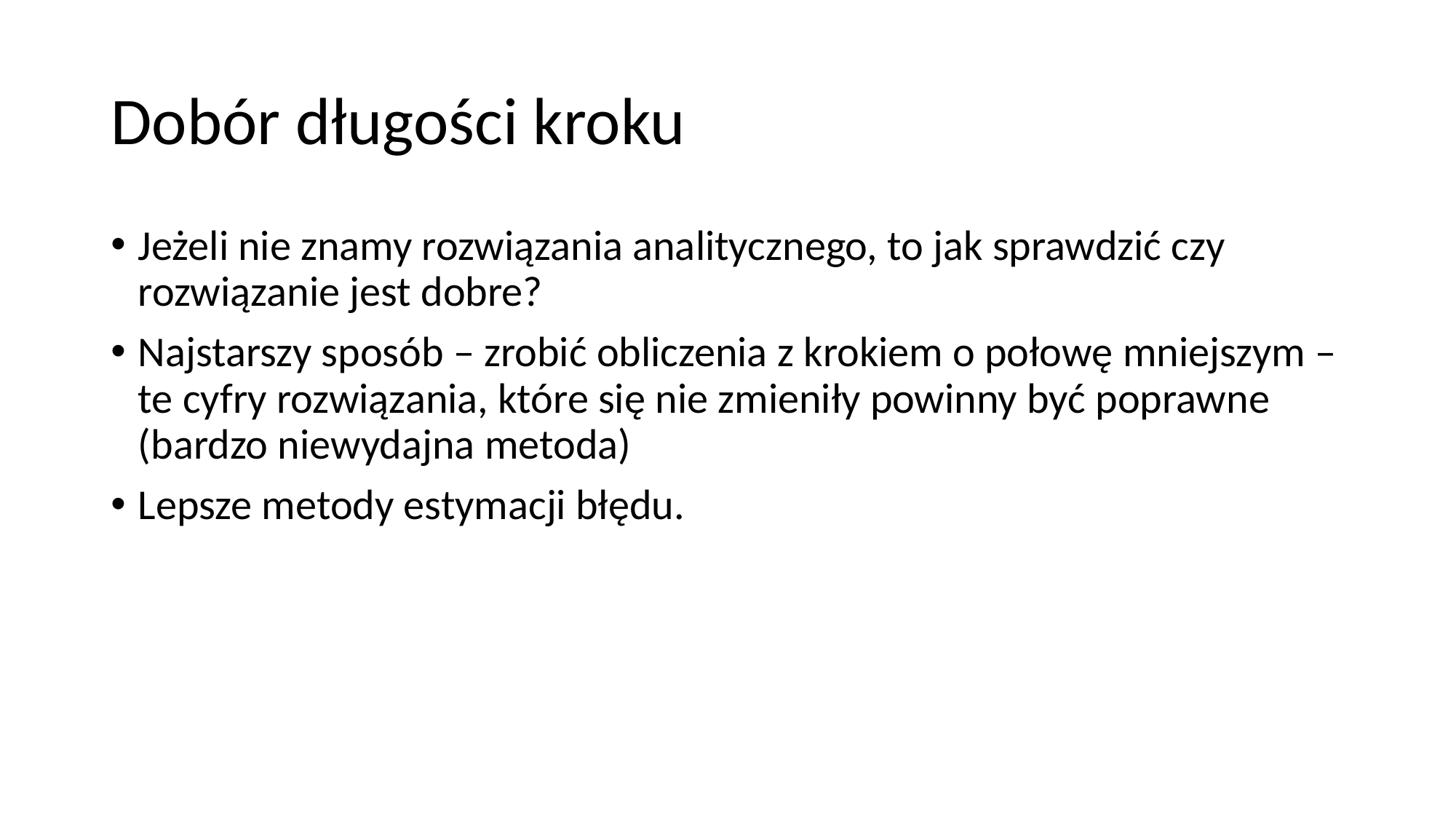

# Dobór długości kroku
Jeżeli nie znamy rozwiązania analitycznego, to jak sprawdzić czy rozwiązanie jest dobre?
Najstarszy sposób – zrobić obliczenia z krokiem o połowę mniejszym – te cyfry rozwiązania, które się nie zmieniły powinny być poprawne (bardzo niewydajna metoda)
Lepsze metody estymacji błędu.